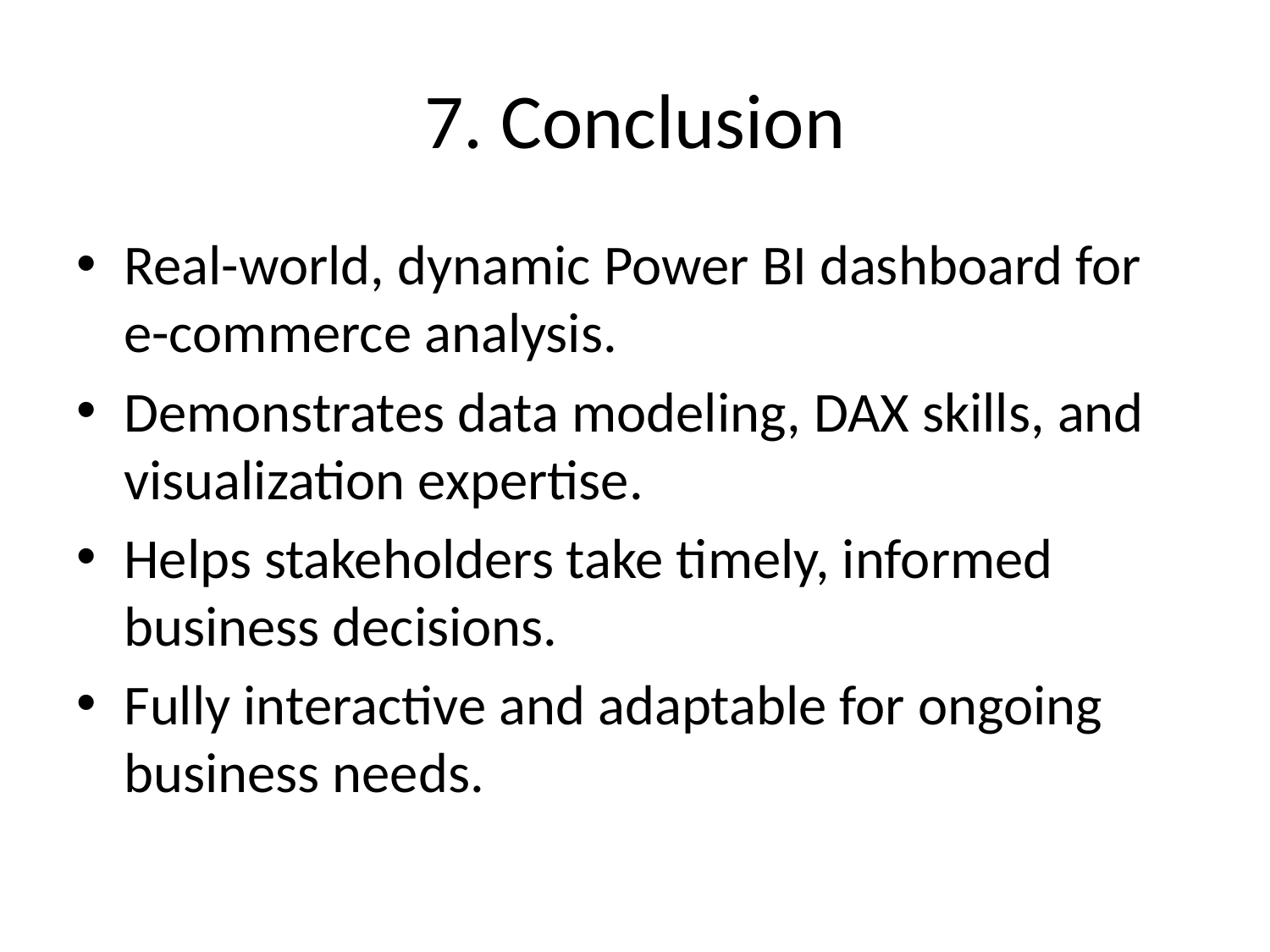

# 7. Conclusion
Real-world, dynamic Power BI dashboard for e-commerce analysis.
Demonstrates data modeling, DAX skills, and visualization expertise.
Helps stakeholders take timely, informed business decisions.
Fully interactive and adaptable for ongoing business needs.